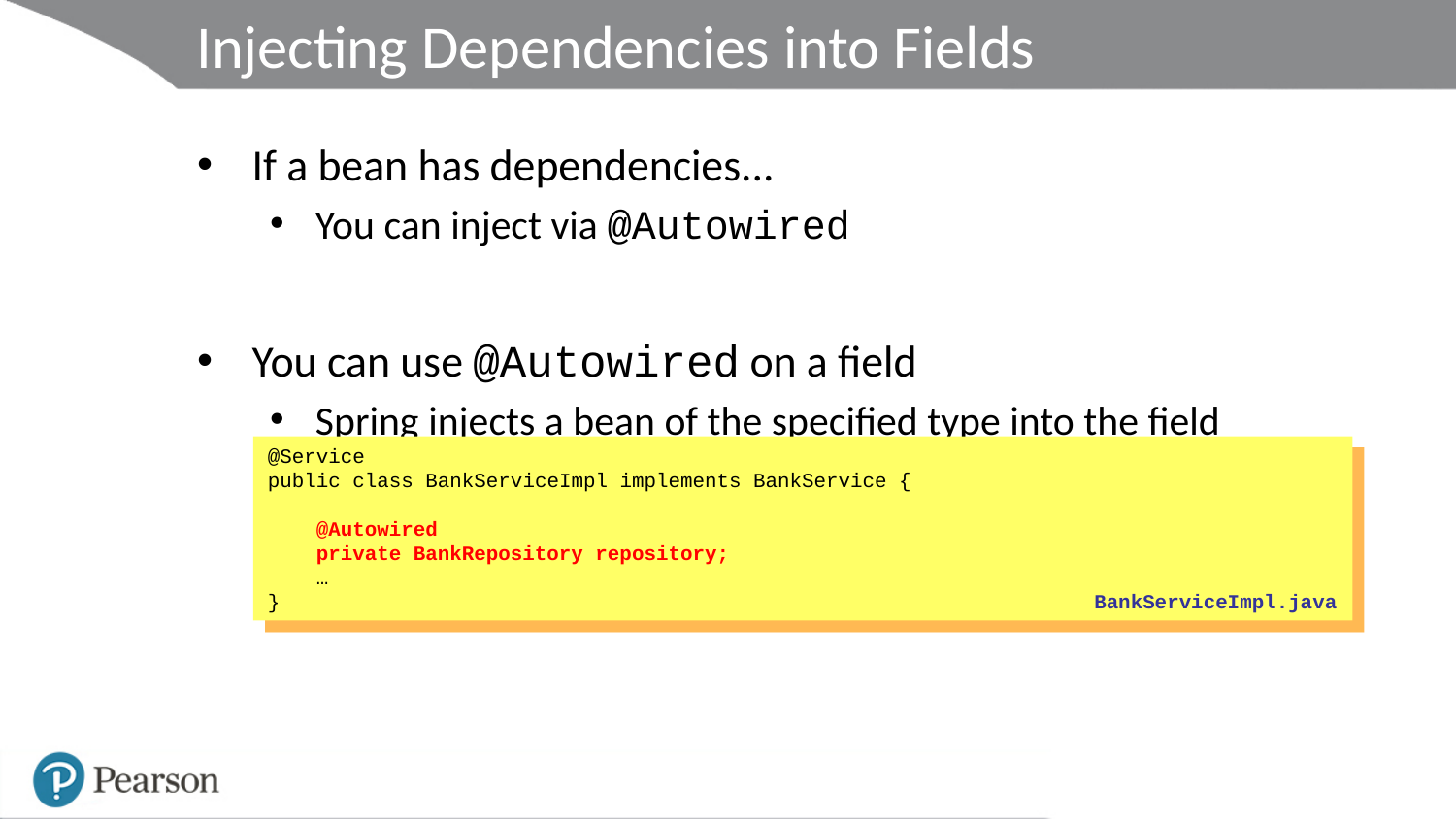

# Injecting Dependencies into Fields
If a bean has dependencies...
You can inject via @Autowired

You can use @Autowired on a field
Spring injects a bean of the specified type into the field
@Service
public class BankServiceImpl implements BankService {

    @Autowired
    private BankRepository repository;
    …
}
BankServiceImpl.java